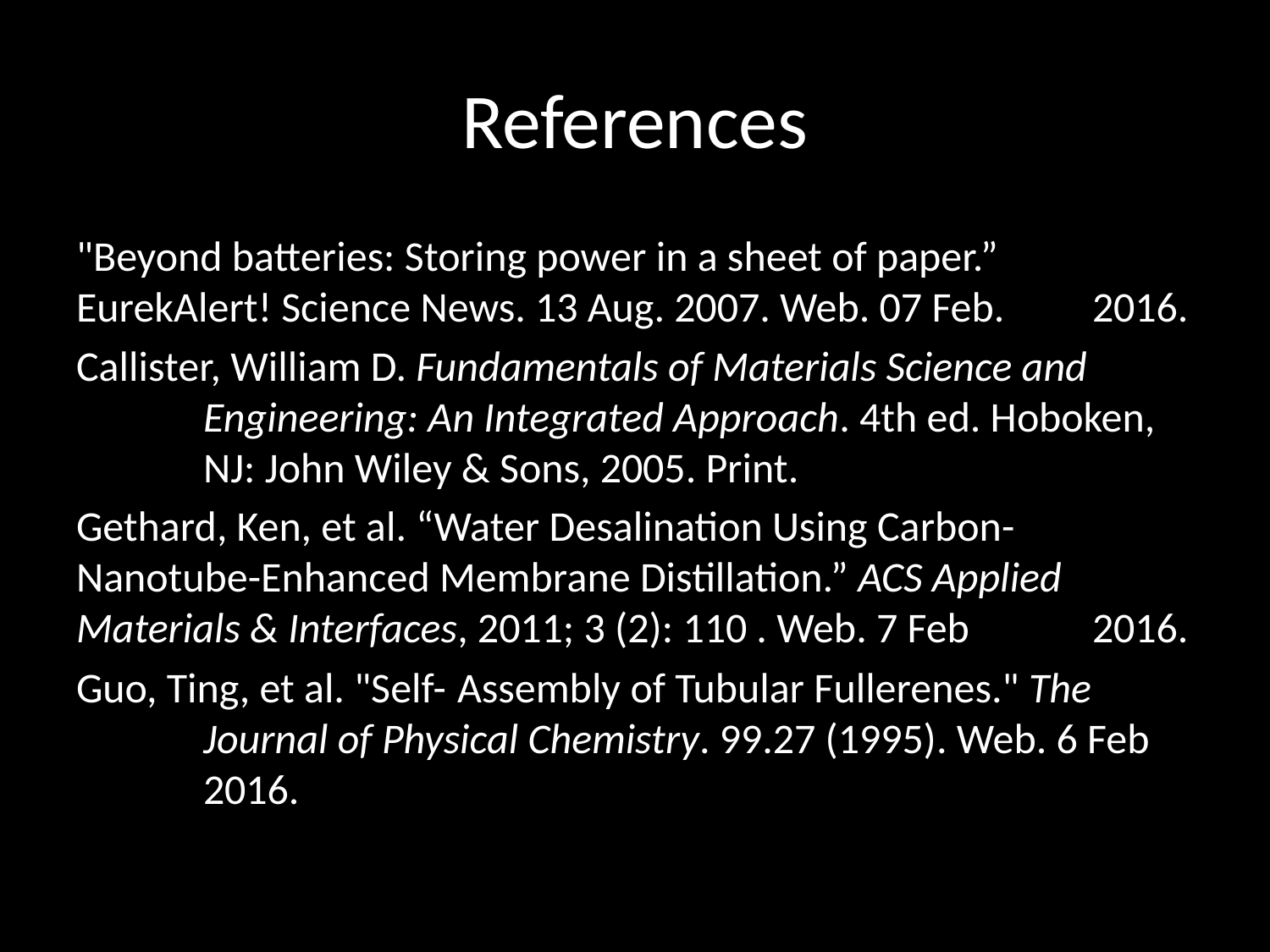

# References
"Beyond batteries: Storing power in a sheet of paper.” 	EurekAlert! Science News. 13 Aug. 2007. Web. 07 Feb. 	2016.
Callister, William D. Fundamentals of Materials Science and 	Engineering: An Integrated Approach. 4th ed. Hoboken, 	NJ: John Wiley & Sons, 2005. Print.
Gethard, Ken, et al. “Water Desalination Using Carbon-	Nanotube-Enhanced Membrane Distillation.” ACS Applied 	Materials & Interfaces, 2011; 3 (2): 110 . Web. 7 Feb 	2016.
Guo, Ting, et al. "Self-	Assembly of Tubular Fullerenes." The 	Journal of Physical Chemistry. 99.27 (1995). Web. 6 Feb 	2016.